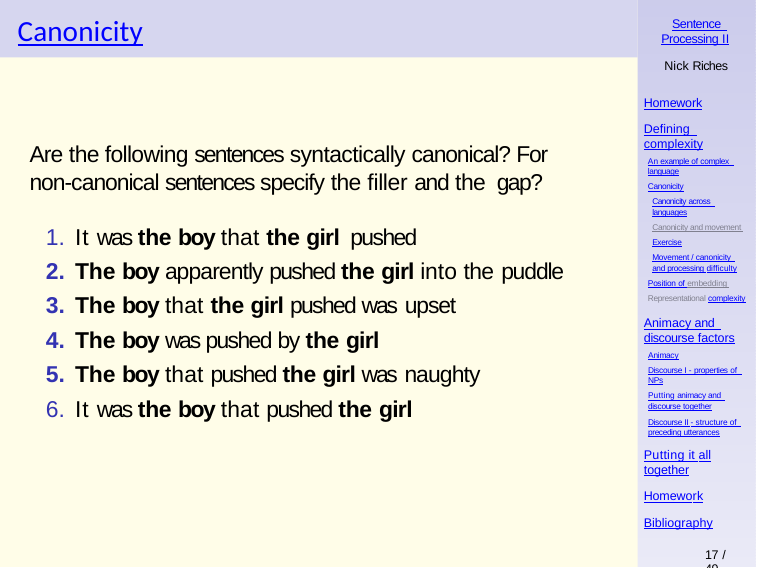

# Canonicity
Sentence  Processing II
Nick Riches

Homework
Defining  complexity
An example of complex  language
Canonicity
Canonicity across  languages
Canonicity and movement  Exercise
Movement / canonicity  and processing difficulty
Position of embedding  Representational complexity
Are the following sentences syntactically canonical? For  non-canonical sentences specify the filler and the gap?
It was the boy that the girl pushed
The boy apparently pushed the girl into the puddle
The boy that the girl pushed was upset
The boy was pushed by the girl
The boy that pushed the girl was naughty
It was the boy that pushed the girl
Animacy and  discourse factors
Animacy
Discourse I - properties of  NPs
Putting animacy and  discourse together
Discourse II - structure of  preceding utterances
Putting it all
together
Homework
Bibliography
17 / 49